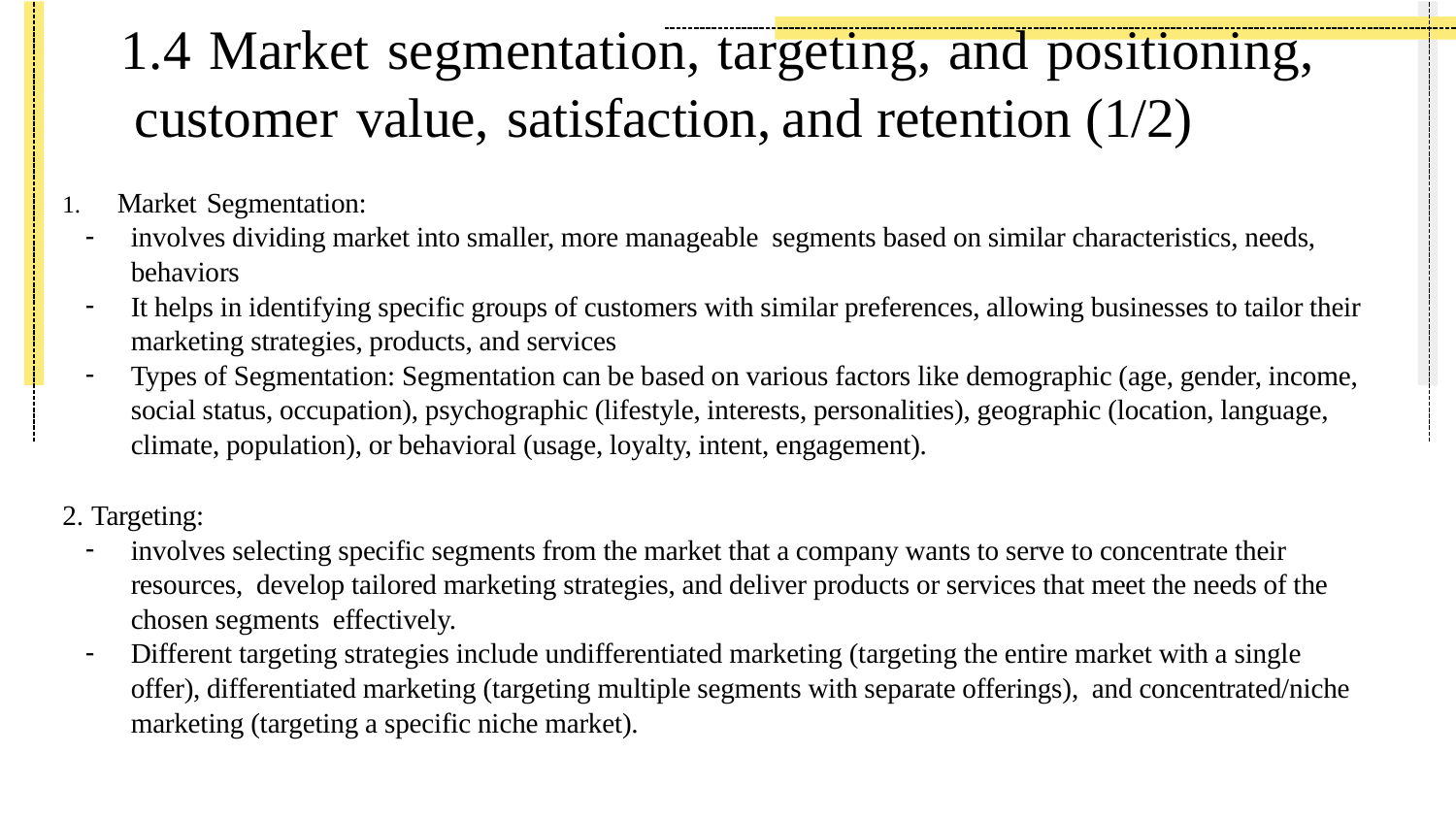

# 1.4 Market segmentation, targeting, and positioning,  customer value, satisfaction,	and retention (1/2)
Market Segmentation:
involves dividing market into smaller, more manageable  segments based on similar characteristics, needs, behaviors
It helps in identifying specific groups of customers with similar preferences, allowing businesses to tailor their marketing strategies, products, and services
Types of Segmentation: Segmentation can be based on various factors like demographic (age, gender, income, social status, occupation), psychographic (lifestyle, interests, personalities), geographic (location, language, climate, population), or behavioral (usage, loyalty, intent, engagement).

Targeting:
involves selecting specific segments from the market that a company wants to serve to concentrate their resources,  develop tailored marketing strategies, and deliver products or services that meet the needs of the chosen segments  effectively.
Different targeting strategies include undifferentiated marketing (targeting the entire market with a single offer), differentiated marketing (targeting multiple segments with separate offerings),  and concentrated/niche marketing (targeting a specific niche market).